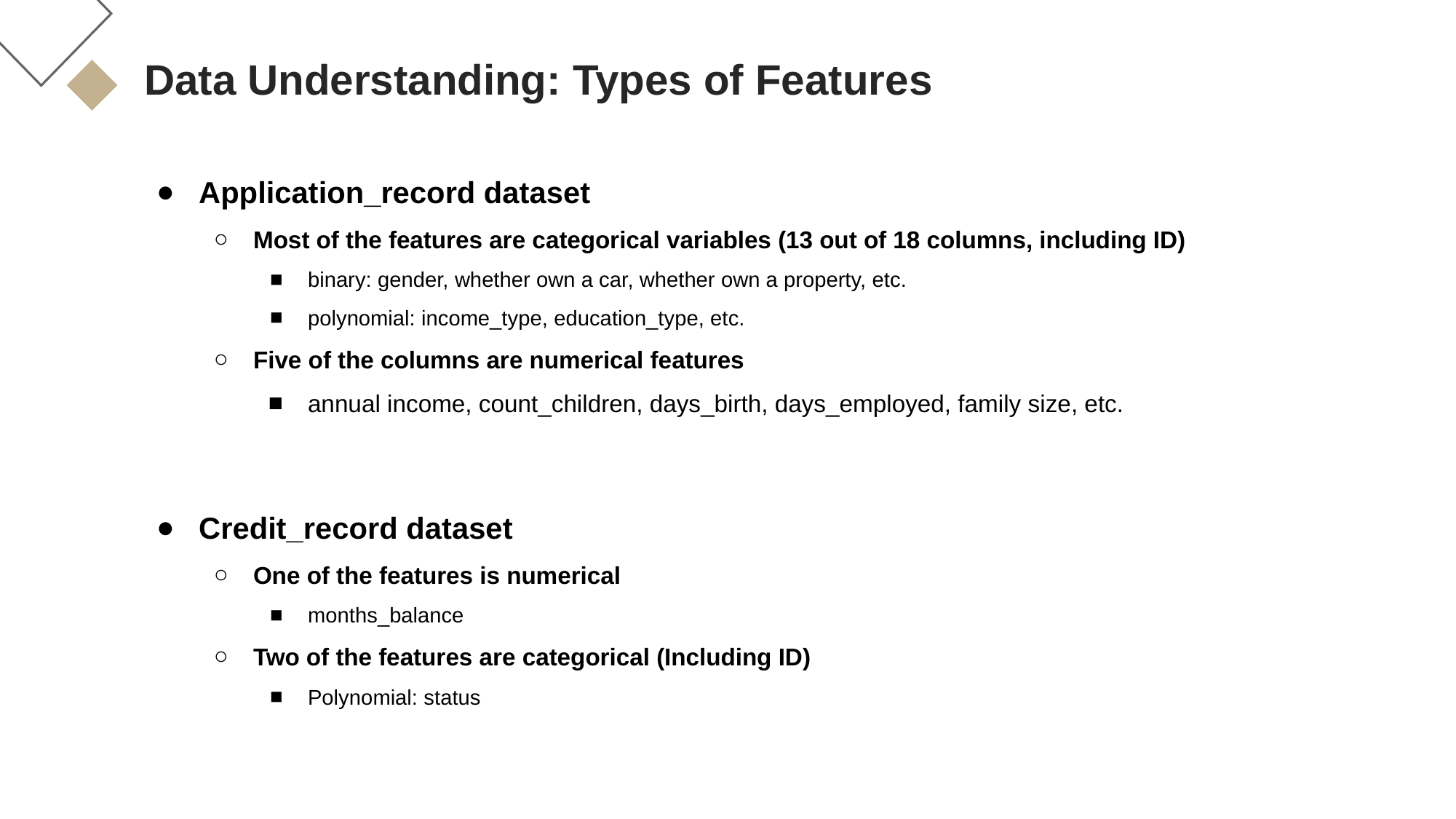

Data Understanding: Types of Features

Application_record dataset
Most of the features are categorical variables (13 out of 18 columns, including ID)
binary: gender, whether own a car, whether own a property, etc.
polynomial: income_type, education_type, etc.
Five of the columns are numerical features
annual income, count_children, days_birth, days_employed, family size, etc.

Credit_record dataset
One of the features is numerical
months_balance
Two of the features are categorical (Including ID)
Polynomial: status